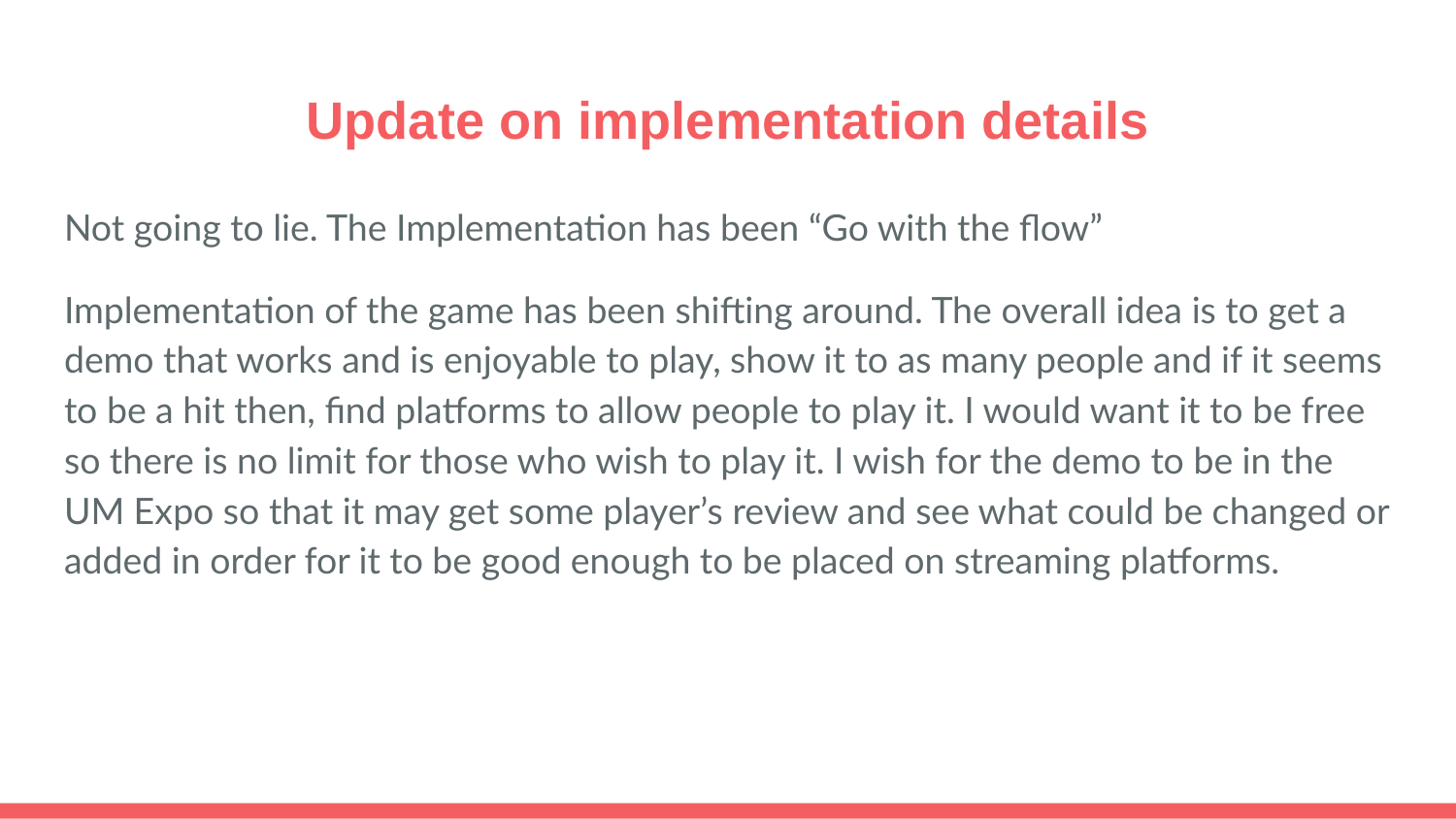

# Update on implementation details
Not going to lie. The Implementation has been “Go with the flow”
Implementation of the game has been shifting around. The overall idea is to get a demo that works and is enjoyable to play, show it to as many people and if it seems to be a hit then, find platforms to allow people to play it. I would want it to be free so there is no limit for those who wish to play it. I wish for the demo to be in the UM Expo so that it may get some player’s review and see what could be changed or added in order for it to be good enough to be placed on streaming platforms.